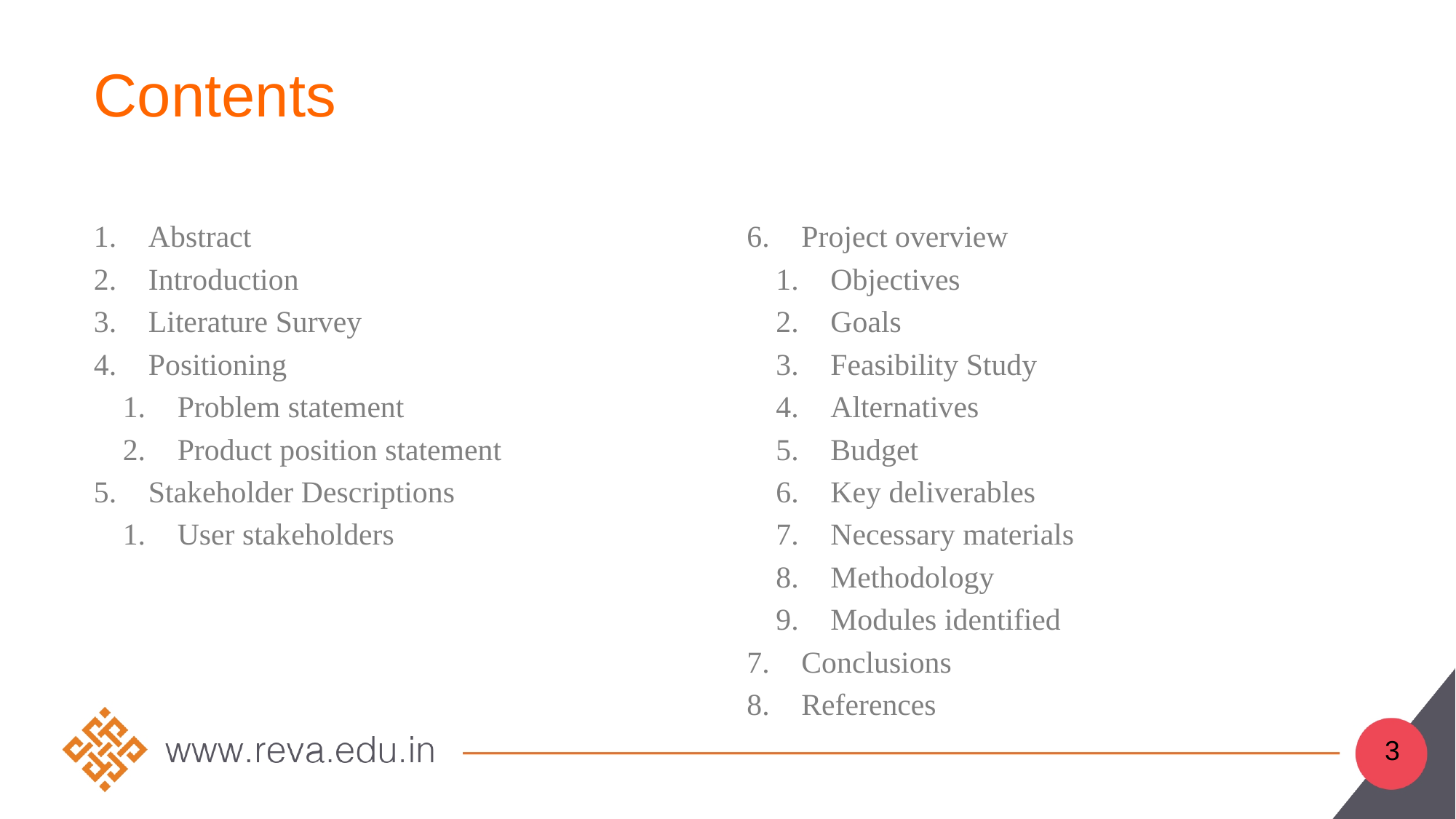

# Contents
Abstract
Introduction
Literature Survey
Positioning
Problem statement
Product position statement
Stakeholder Descriptions
User stakeholders

Project overview
Objectives
Goals
Feasibility Study
Alternatives
Budget
Key deliverables
Necessary materials
Methodology
Modules identified
Conclusions
References

3